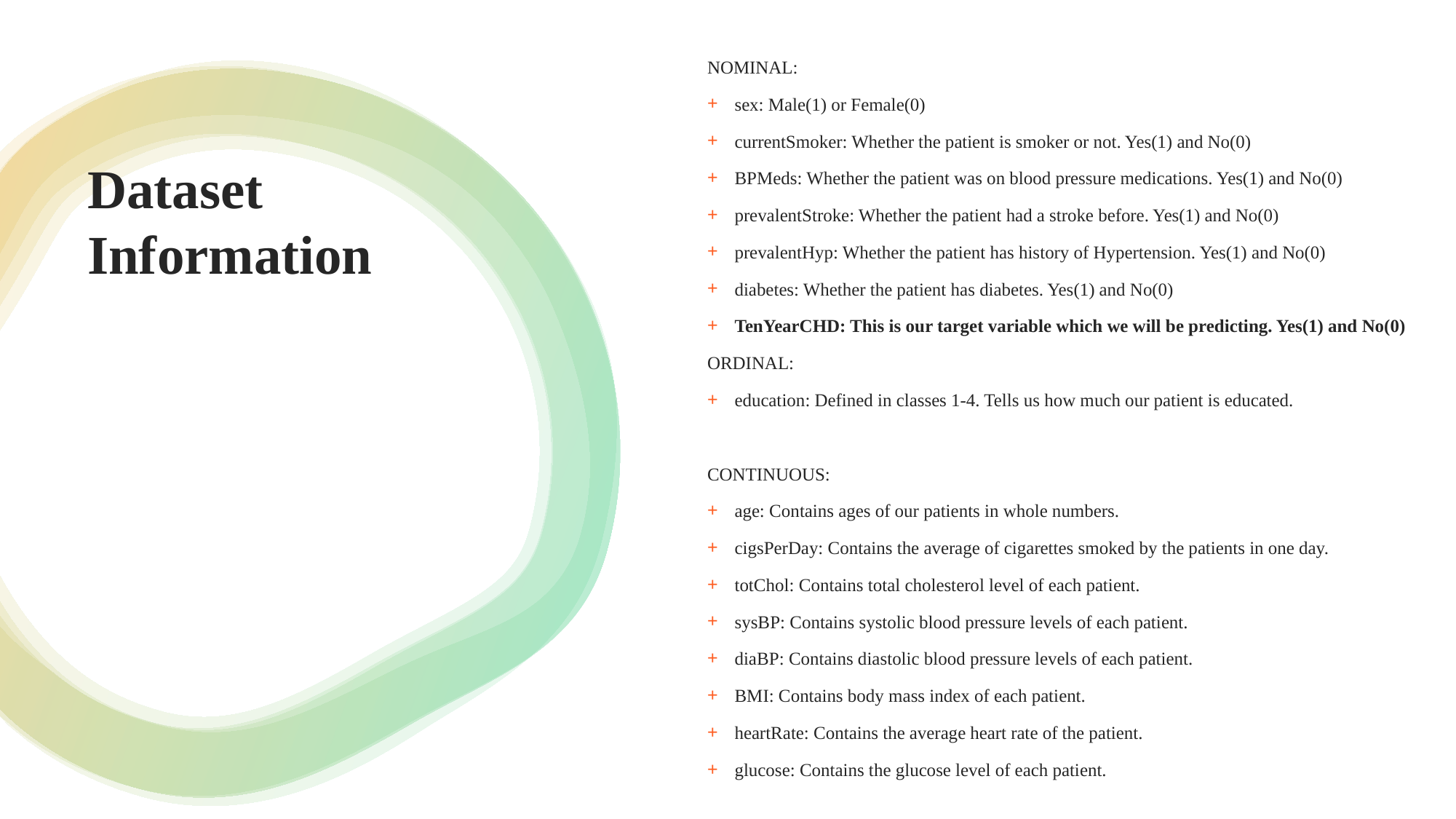

# Dataset Information
NOMINAL:
sex: Male(1) or Female(0)
currentSmoker: Whether the patient is smoker or not. Yes(1) and No(0)
BPMeds: Whether the patient was on blood pressure medications. Yes(1) and No(0)
prevalentStroke: Whether the patient had a stroke before. Yes(1) and No(0)
prevalentHyp: Whether the patient has history of Hypertension. Yes(1) and No(0)
diabetes: Whether the patient has diabetes. Yes(1) and No(0)
TenYearCHD: This is our target variable which we will be predicting. Yes(1) and No(0)
ORDINAL:
education: Defined in classes 1-4. Tells us how much our patient is educated.

CONTINUOUS:
age: Contains ages of our patients in whole numbers.
cigsPerDay: Contains the average of cigarettes smoked by the patients in one day.
totChol: Contains total cholesterol level of each patient.
sysBP: Contains systolic blood pressure levels of each patient.
diaBP: Contains diastolic blood pressure levels of each patient.
BMI: Contains body mass index of each patient.
heartRate: Contains the average heart rate of the patient.
glucose: Contains the glucose level of each patient.